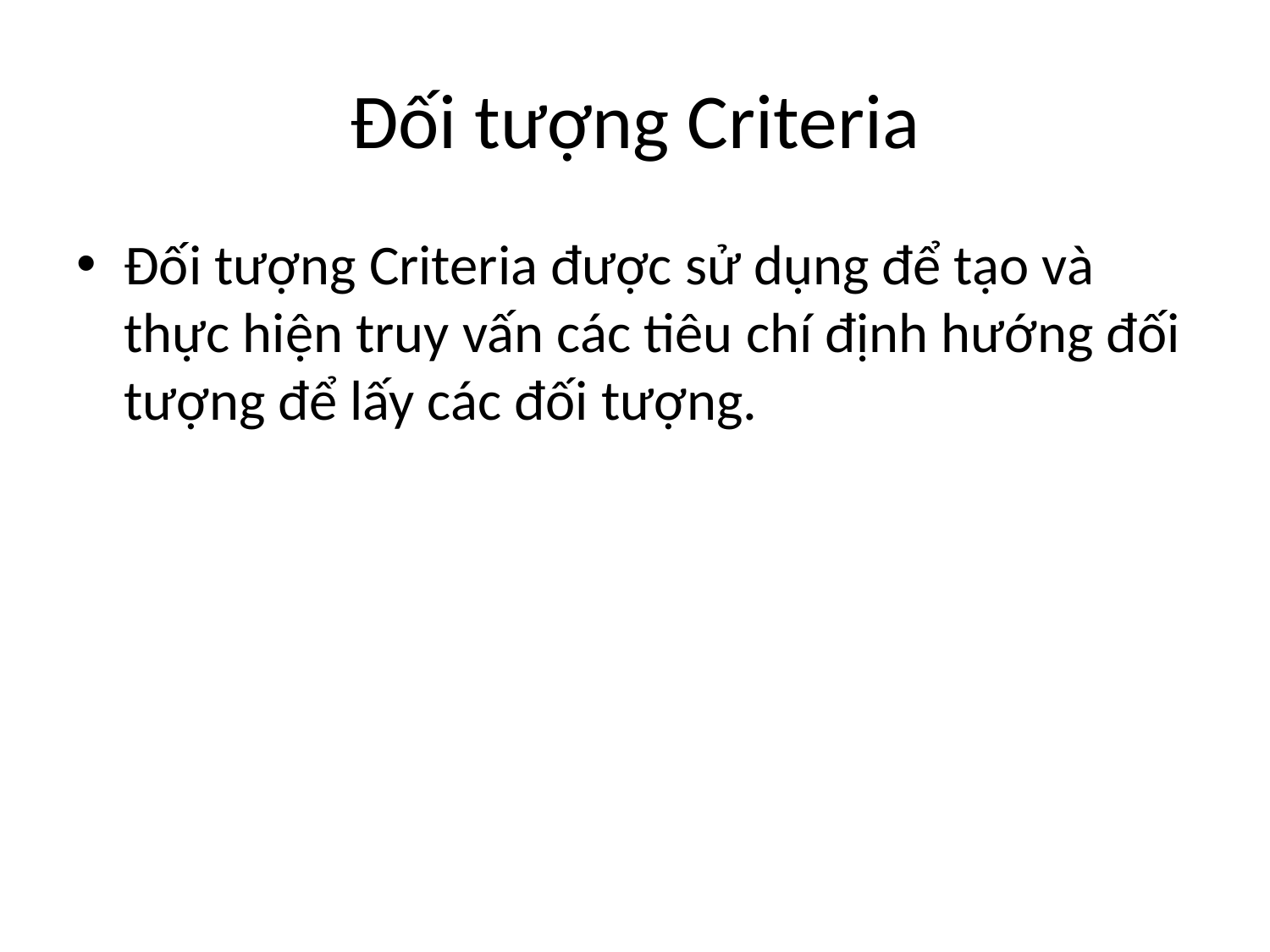

# Đối tượng Criteria
Đối tượng Criteria được sử dụng để tạo và thực hiện truy vấn các tiêu chí định hướng đối tượng để lấy các đối tượng.